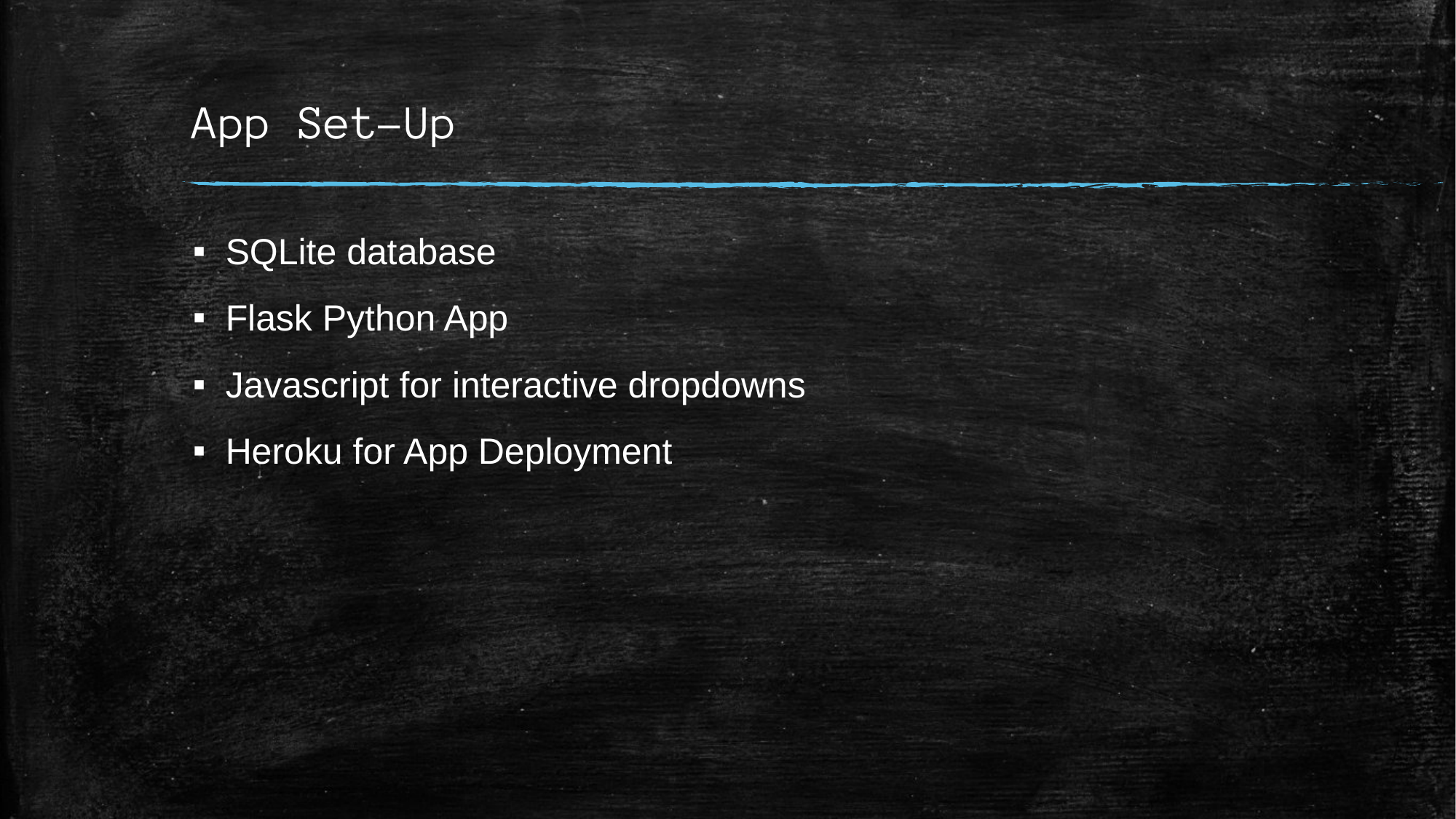

# App Set-Up
SQLite database
Flask Python App
Javascript for interactive dropdowns
Heroku for App Deployment